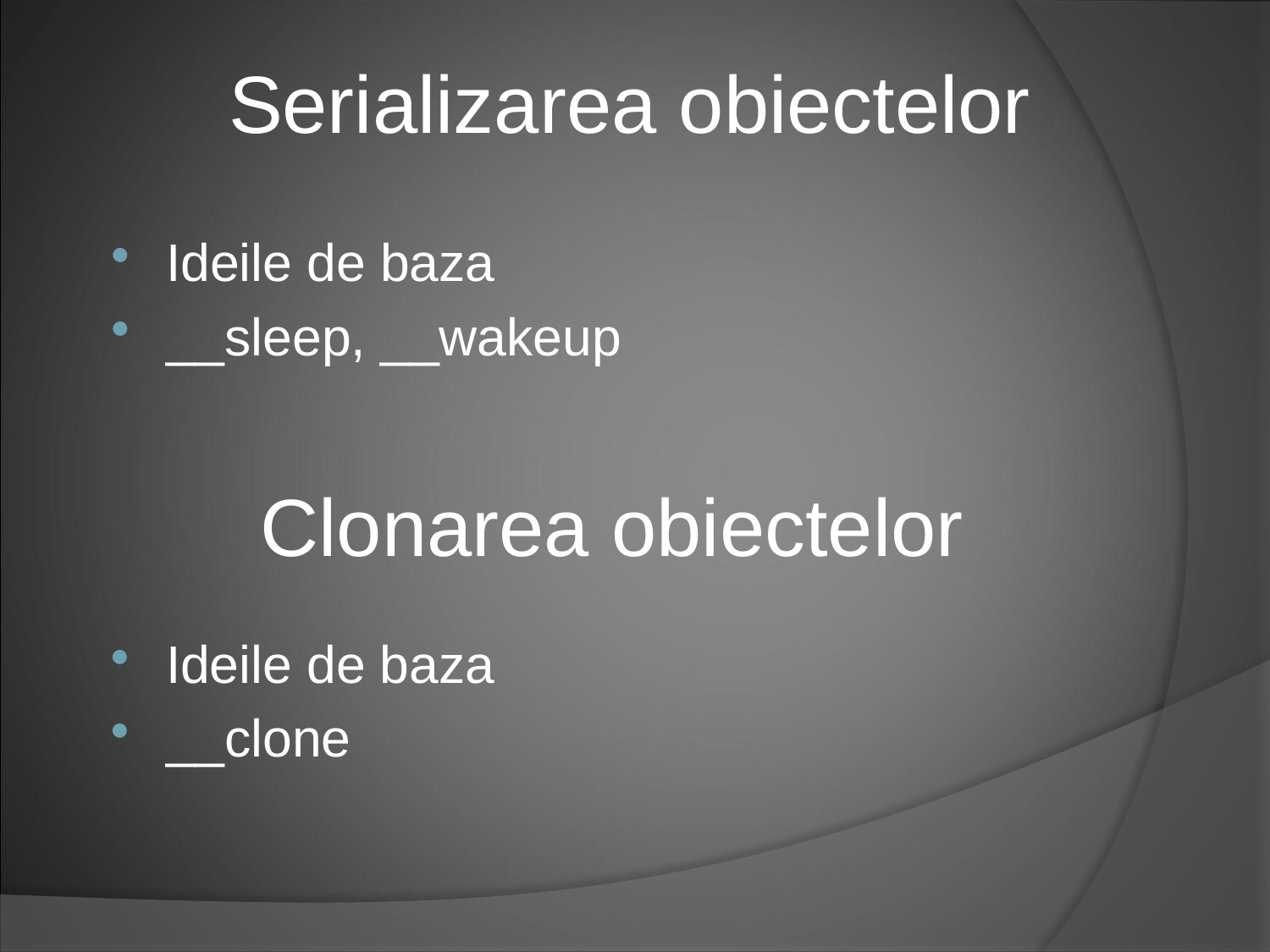

# Serializarea obiectelor
Ideile de baza
__sleep, __wakeup
Clonarea obiectelor
Ideile de baza
__clone